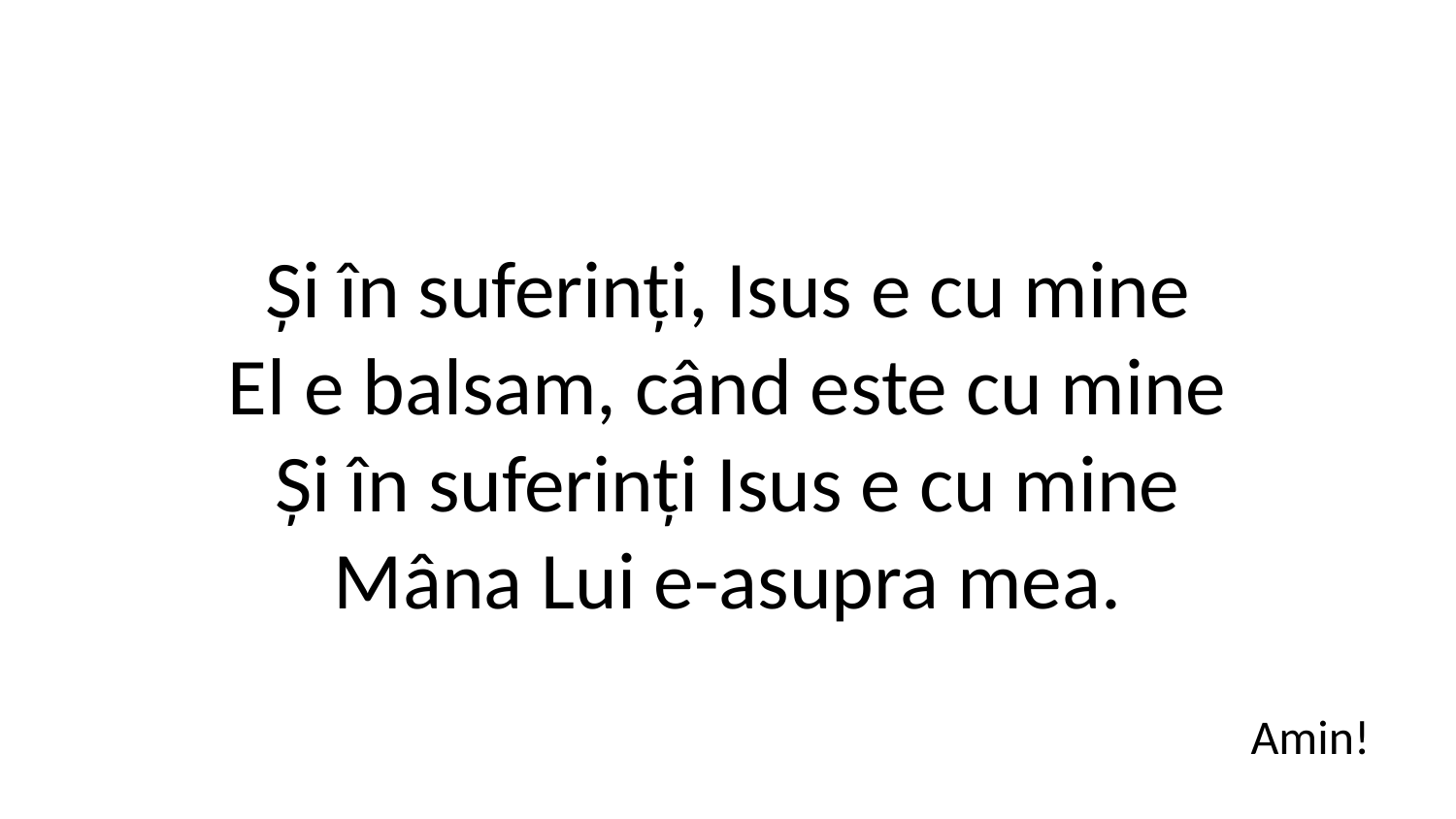

Și în suferinți, Isus e cu mine
El e balsam, când este cu mine
Și în suferinți Isus e cu mine
Mâna Lui e-asupra mea.

Amin!